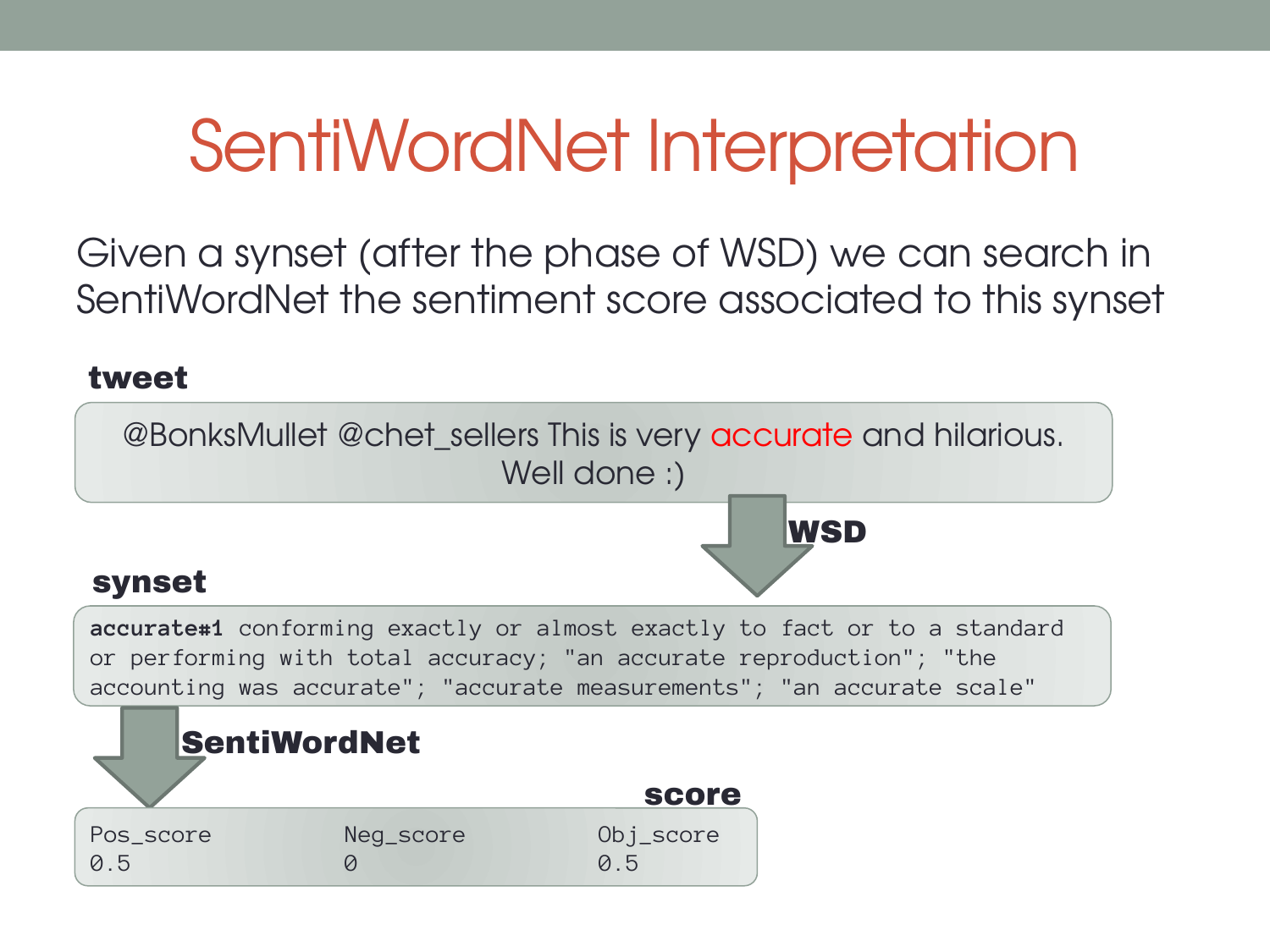

# SentiWordNet Interpretation
Given a synset (after the phase of WSD) we can search in SentiWordNet the sentiment score associated to this synset

tweet
@BonksMullet @chet_sellers This is very accurate and hilarious. Well done :)

WSD
synset
accurate#1 conforming exactly or almost exactly to fact or to a standard or performing with total accuracy; "an accurate reproduction"; "the accounting was accurate"; "accurate measurements"; "an accurate scale"

SentiWordNet
score
Pos_score		Neg_score		Obj_score
0.5		0		0.5